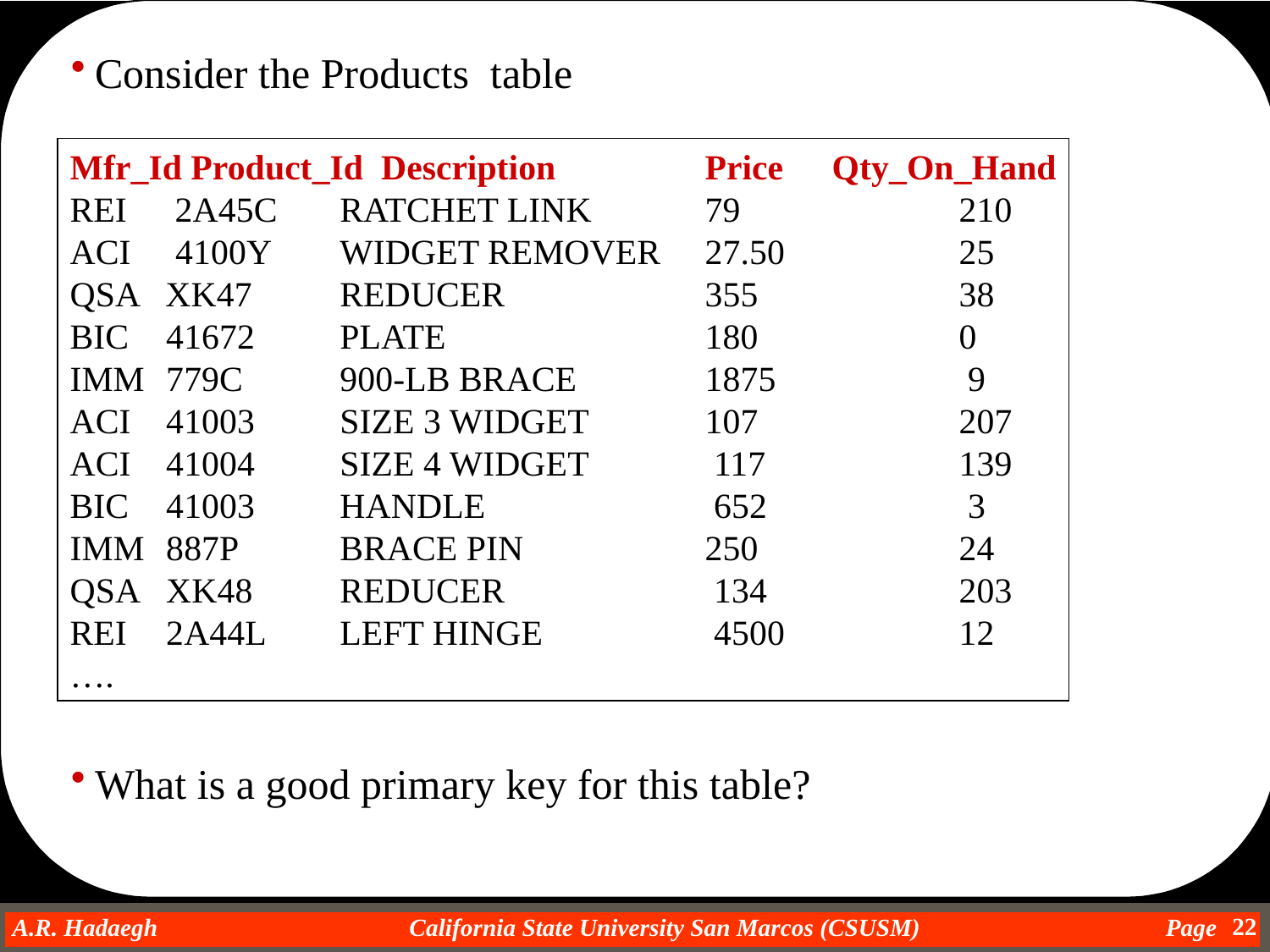

Consider the Products  table
Mfr_Id Product_Id  Description             	Price  	Qty_On_Hand
REI   	 2A45C 		RATCHET LINK          	79     		210
ACI     4100Y 		WIDGET REMOVER   	27.50        	25
QSA   XK47  		REDUCER                    	355         	38
BIC   	41672 		PLATE               	180         	0
IMM 	779C  		900-LB BRACE        	1875       	 9
ACI 	41003 		SIZE 3 WIDGET       	107         	207
ACI 	41004 		SIZE 4 WIDGET      	 117         	139
BIC 	41003 		HANDLE             	 652        	 3
IMM 	887P  		BRACE PIN          	250         	24
QSA 	XK48  		REDUCER            	 134         	203
REI 	2A44L 		LEFT HINGE         	 4500        	12
….
What is a good primary key for this table?
22